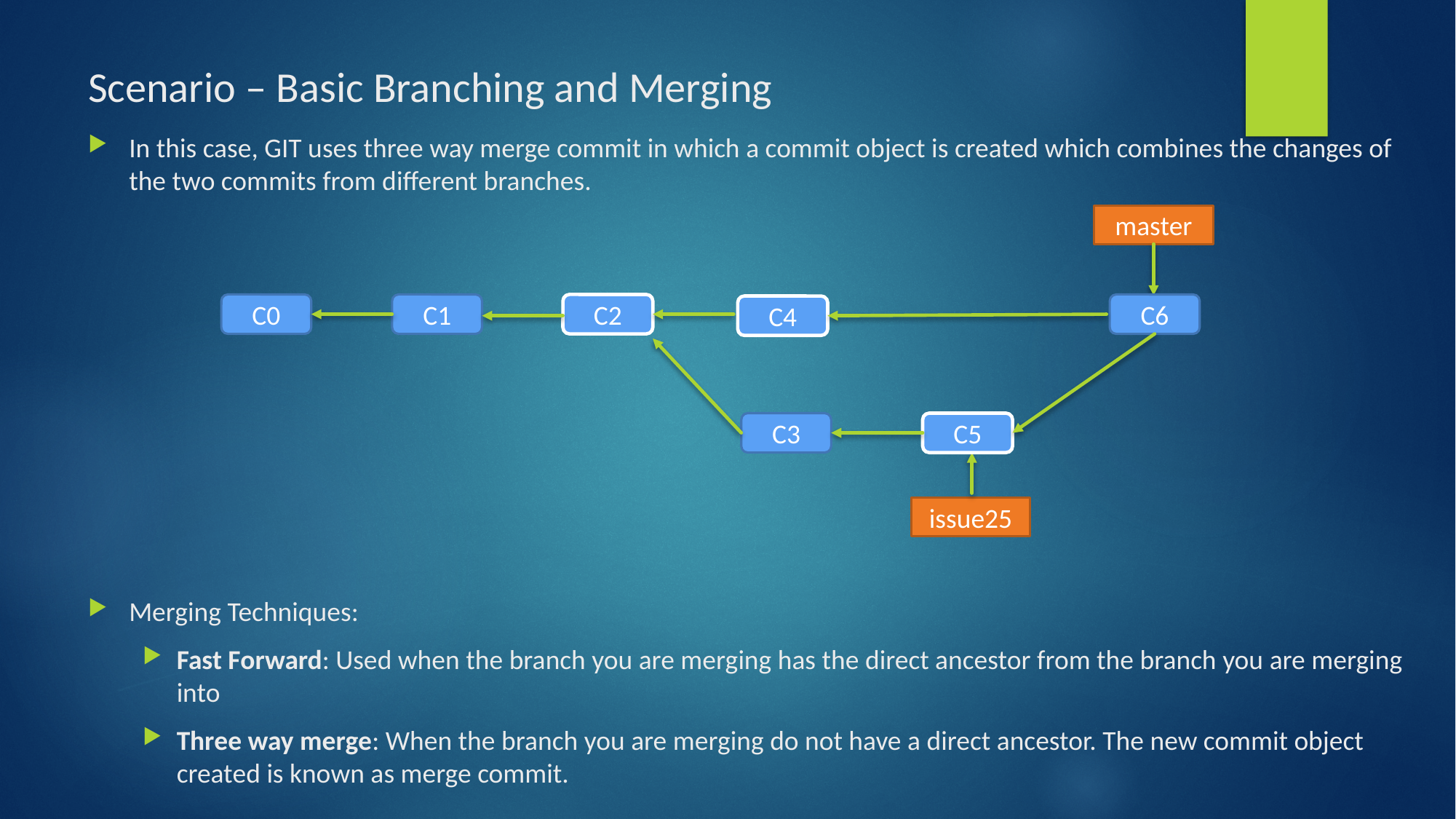

# Scenario – Basic Branching and Merging
In this case, GIT uses three way merge commit in which a commit object is created which combines the changes of the two commits from different branches.

Merging Techniques:
Fast Forward: Used when the branch you are merging has the direct ancestor from the branch you are merging into
Three way merge: When the branch you are merging do not have a direct ancestor. The new commit object created is known as merge commit.
master
C0
C1
C2
C6
C4
C3
C5
issue25